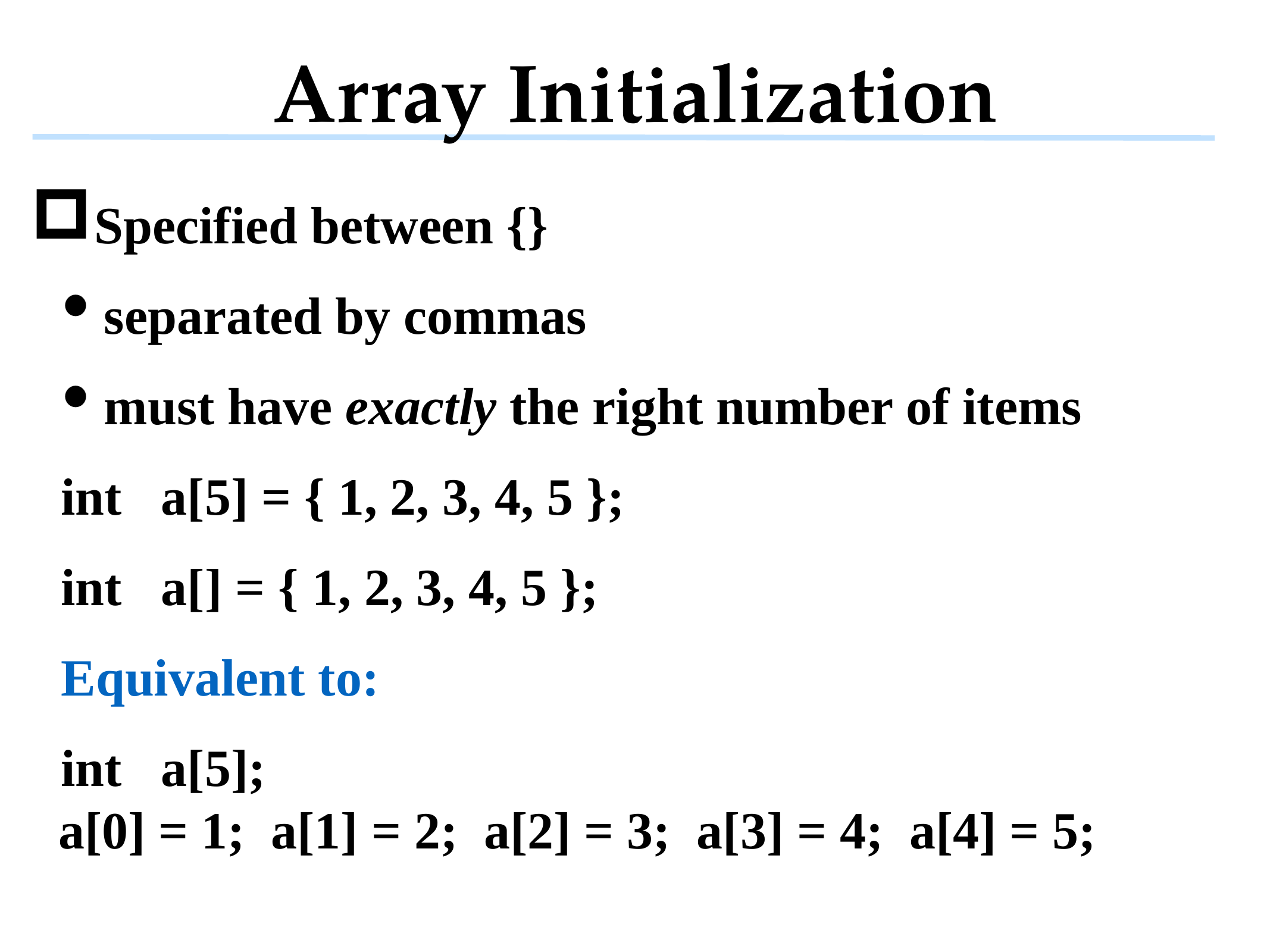

# Array Initialization
Specified between {}
separated by commas
must have exactly the right number of items
int   a[5] = { 1, 2, 3, 4, 5 };
int   a[] = { 1, 2, 3, 4, 5 };
Equivalent to:
int   a[5];
    a[0] = 1;  a[1] = 2;  a[2] = 3;  a[3] = 4;  a[4] = 5;